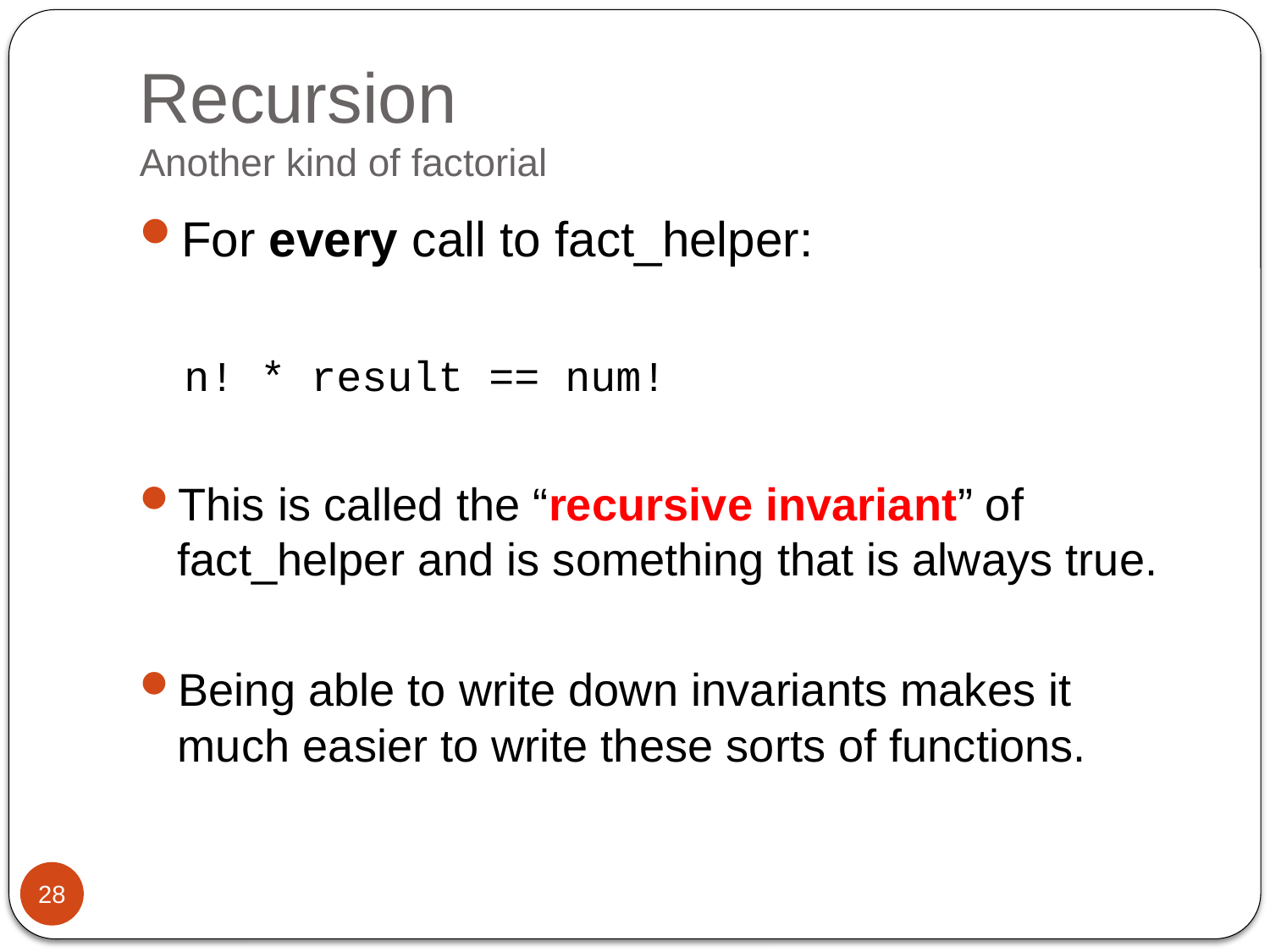

# Recursion Another kind of factorial
For every call to fact_helper:

n! * result == num!

This is called the “recursive invariant” of fact_helper and is something that is always true.

Being able to write down invariants makes it much easier to write these sorts of functions.

28